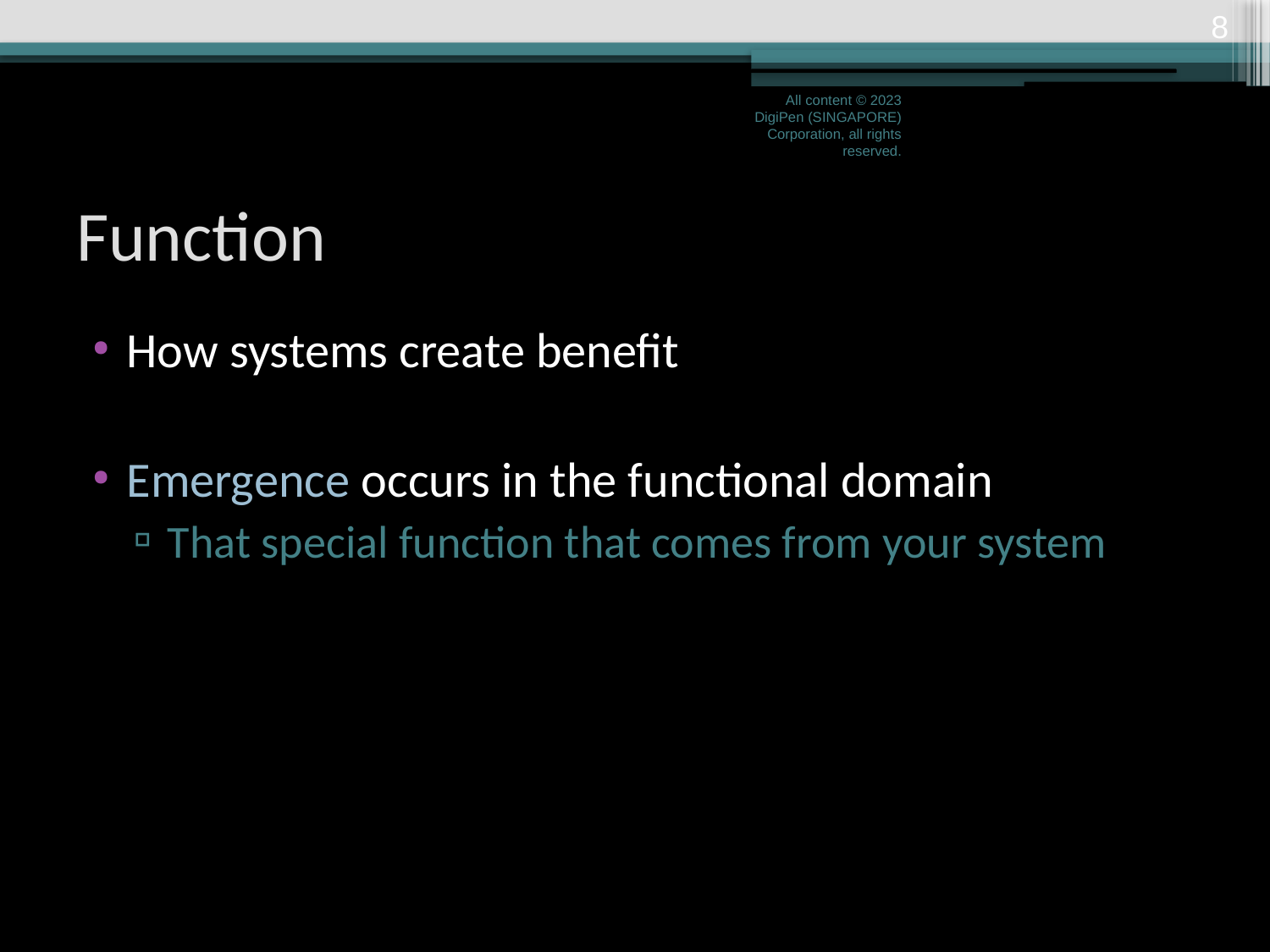

8
All content © 2023 DigiPen (SINGAPORE) Corporation, all rights reserved.
# Function
How systems create benefit

Emergence occurs in the functional domain
That special function that comes from your system